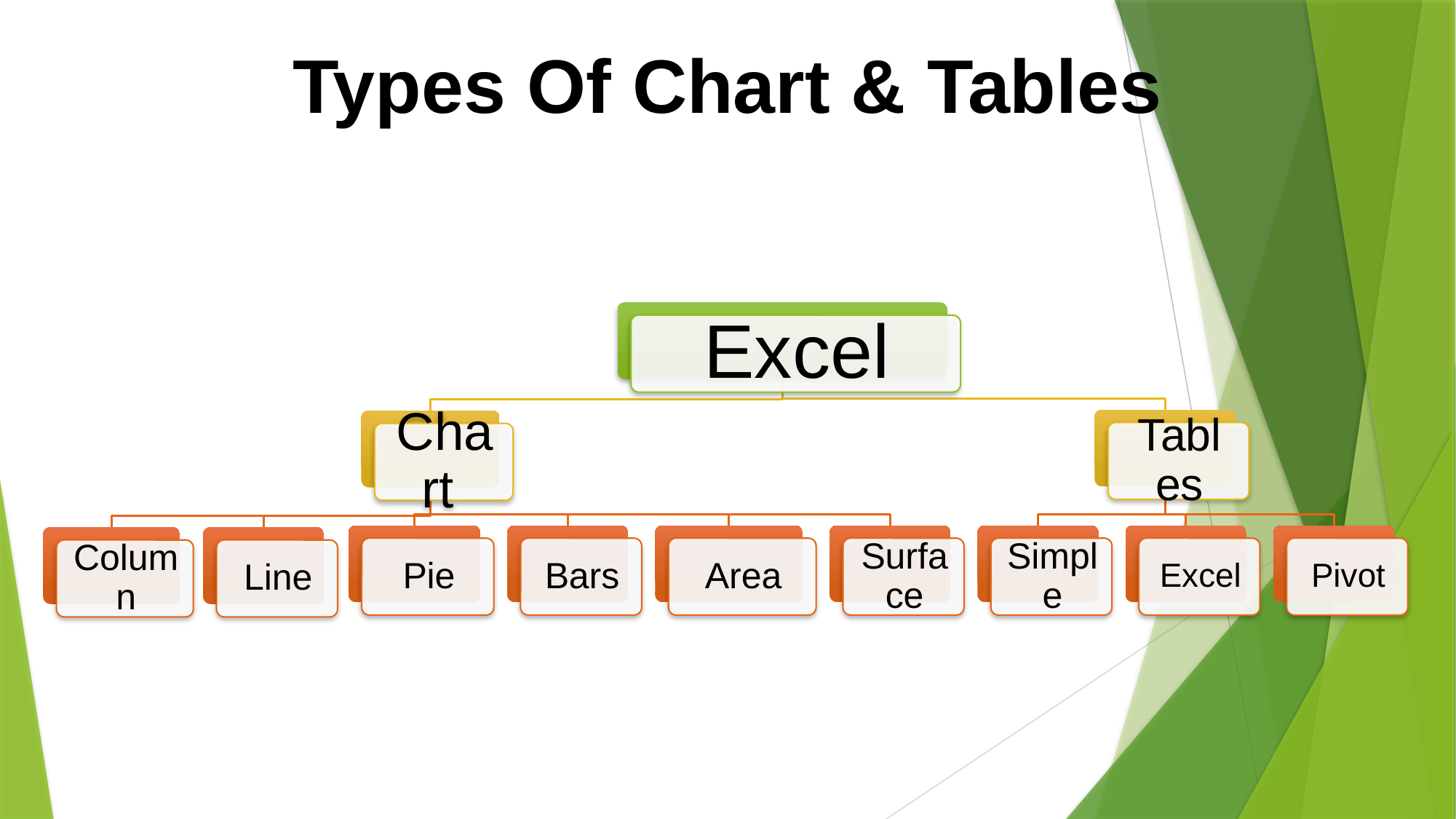

Types Of Chart & Tables
Excel
Chart
Column
Line
Pie
Bars
Area
Surface
Tables
Simple
Excel
Pivot